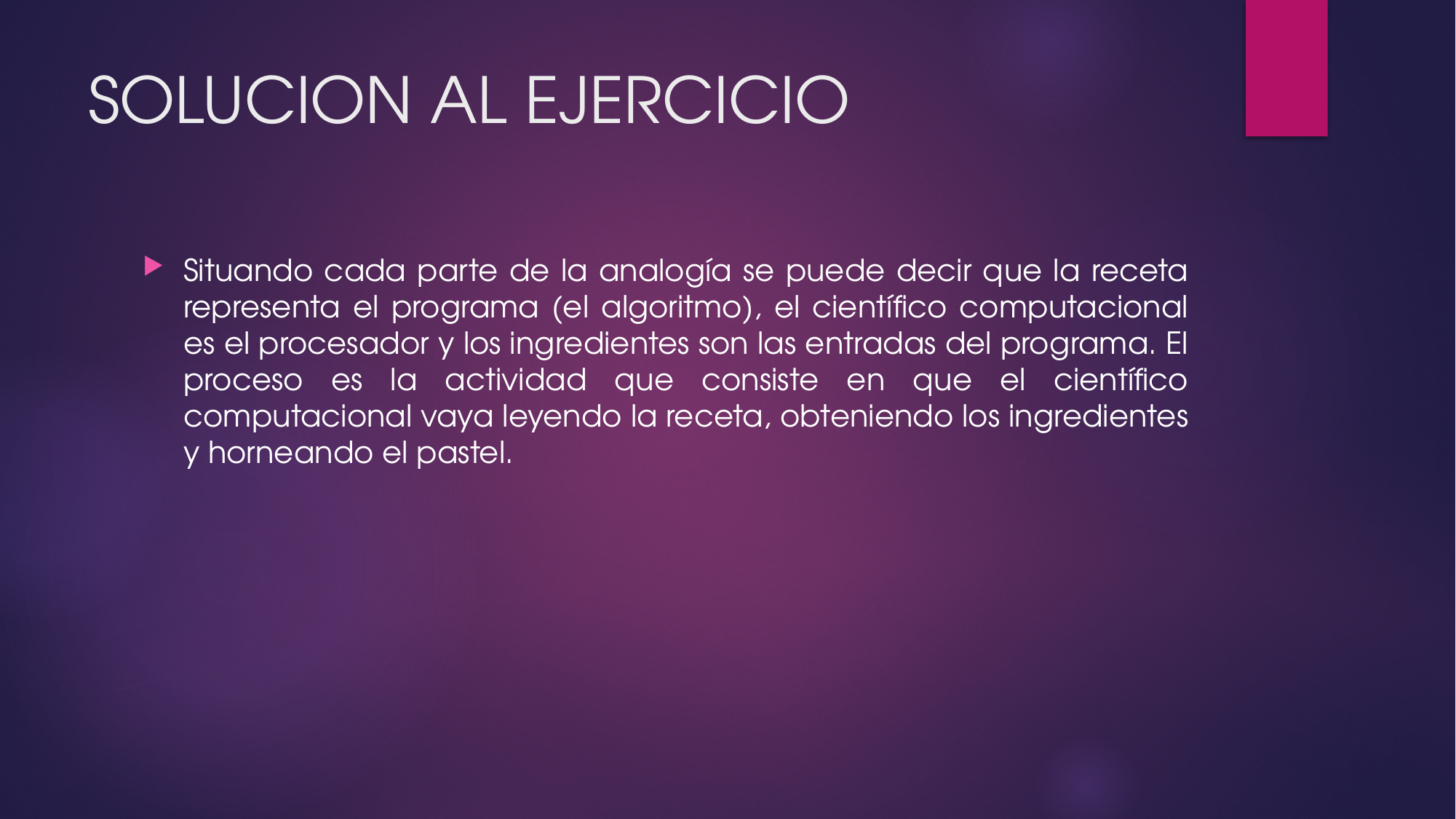

# SOLUCION AL EJERCICIO
Situando cada parte de la analogía se puede decir que la receta representa el programa (el algoritmo), el científico computacional es el procesador y los ingredientes son las entradas del programa. El proceso es la actividad que consiste en que el científico computacional vaya leyendo la receta, obteniendo los ingredientes y horneando el pastel.